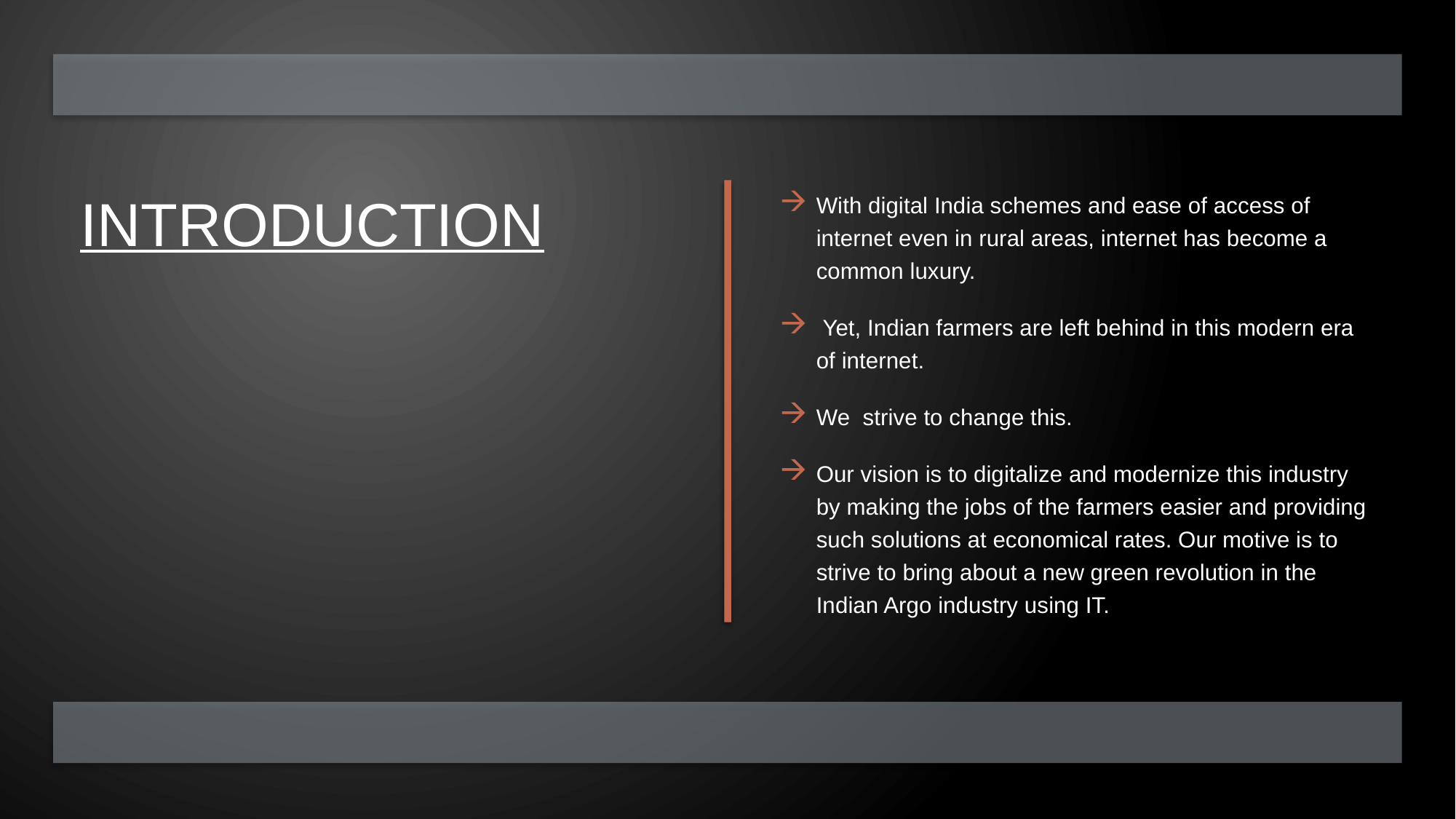

# INTRODUCTION
With digital India schemes and ease of access of internet even in rural areas, internet has become a common luxury.
 Yet, Indian farmers are left behind in this modern era of internet.
We  strive to change this.
Our vision is to digitalize and modernize this industry by making the jobs of the farmers easier and providing such solutions at economical rates. Our motive is to strive to bring about a new green revolution in the Indian Argo industry using IT.